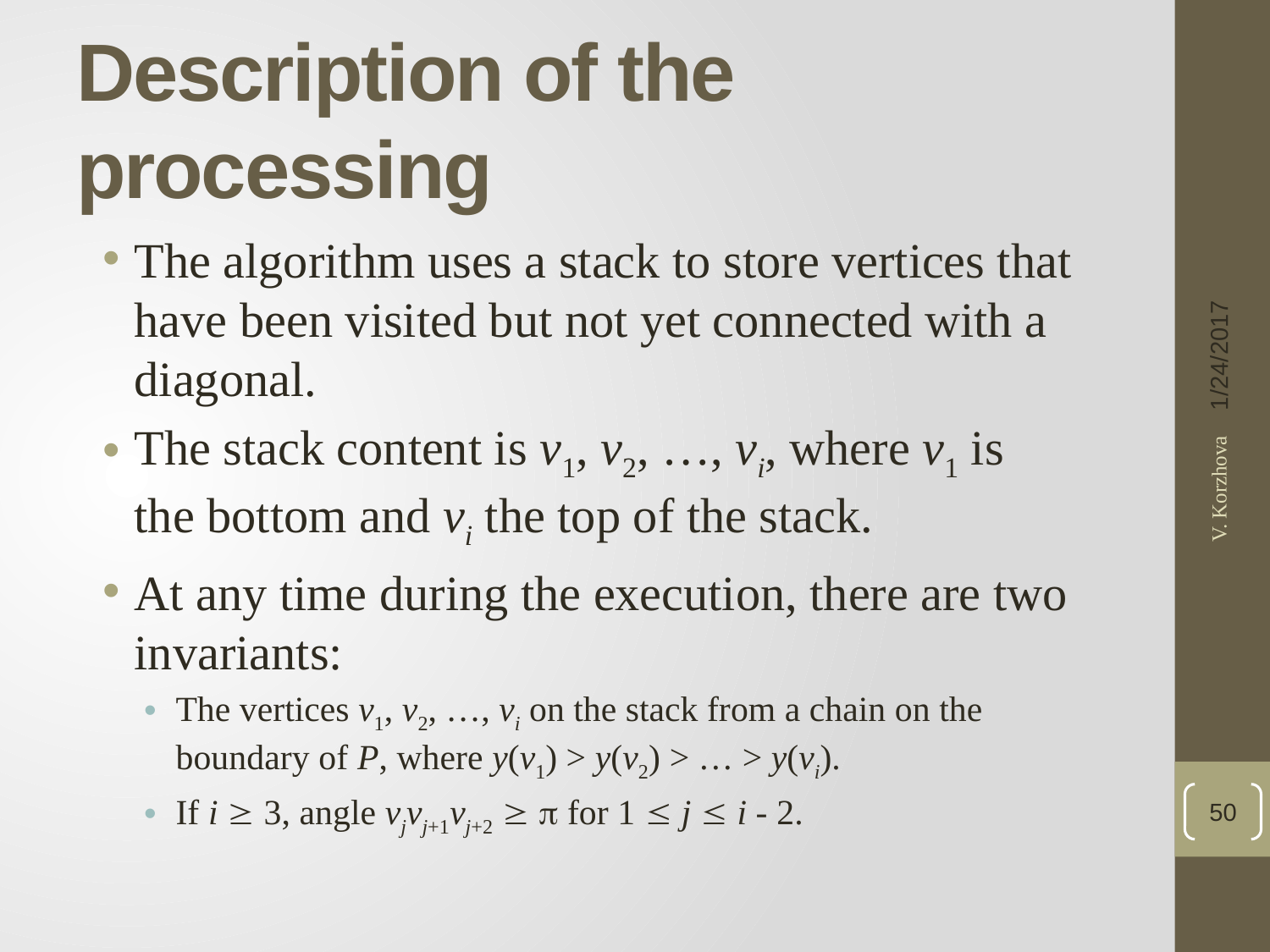

# Description of the processing
The algorithm uses a stack to store vertices that have been visited but not yet connected with a diagonal.
The stack content is v1, v2, …, vi, where v1 is the bottom and vi the top of the stack.
At any time during the execution, there are two invariants:
The vertices v1, v2, …, vi on the stack from a chain on the boundary of P, where y(v1) > y(v2) > … > y(vi).
If i ≥ 3, angle vjvj+1vj+2 ≥ π for 1 ≤ j ≤ i - 2.

1/24/2017
V. Korzhova
50